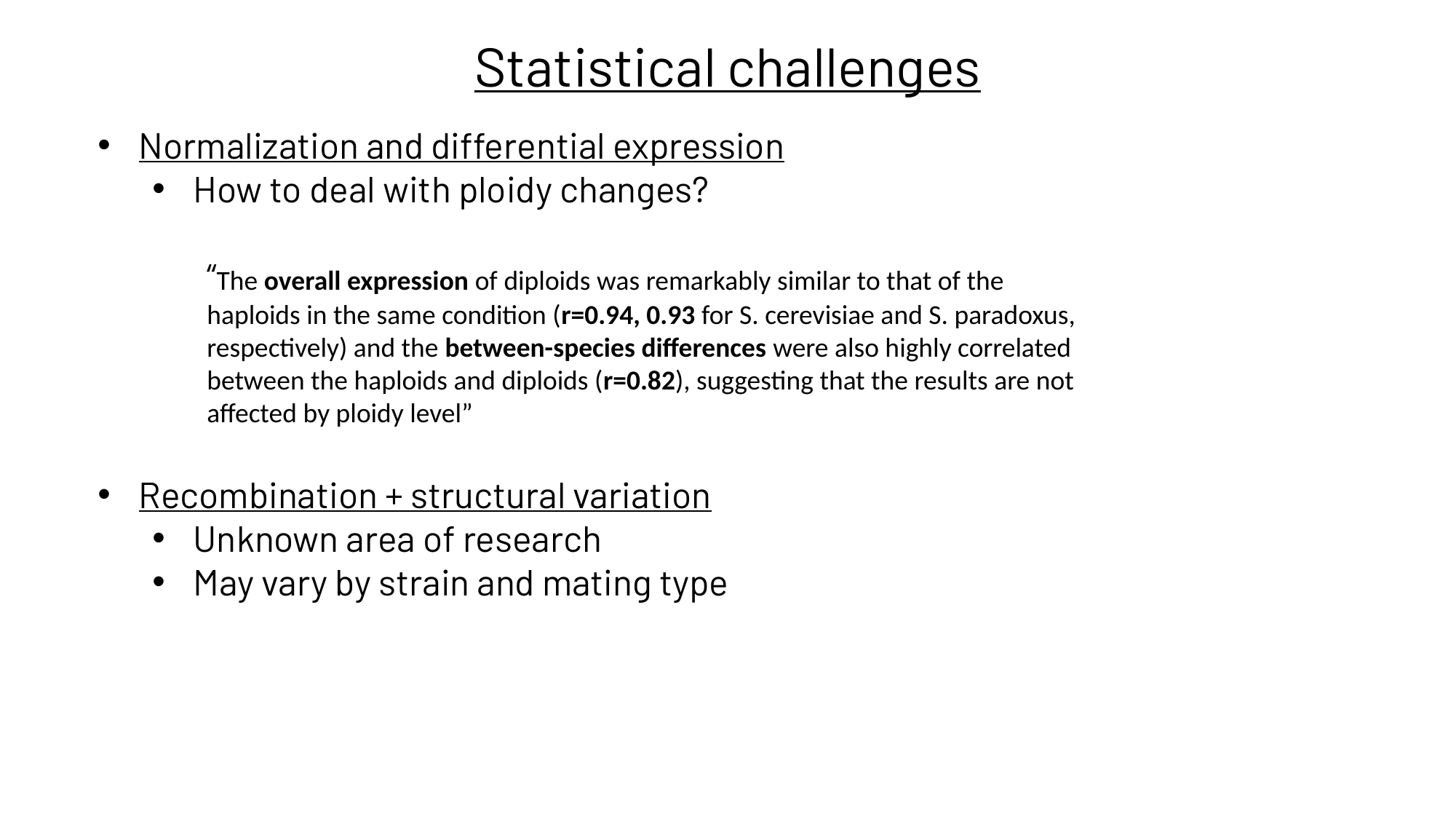

Statistical challenges
Normalization and differential expression
How to deal with ploidy changes?

“The overall expression of diploids was remarkably similar to that of the haploids in the same condition (r=0.94, 0.93 for S. cerevisiae and S. paradoxus, respectively) and the between-species differences were also highly correlated between the haploids and diploids (r=0.82), suggesting that the results are not affected by ploidy level”

Recombination + structural variation
Unknown area of research
May vary by strain and mating type